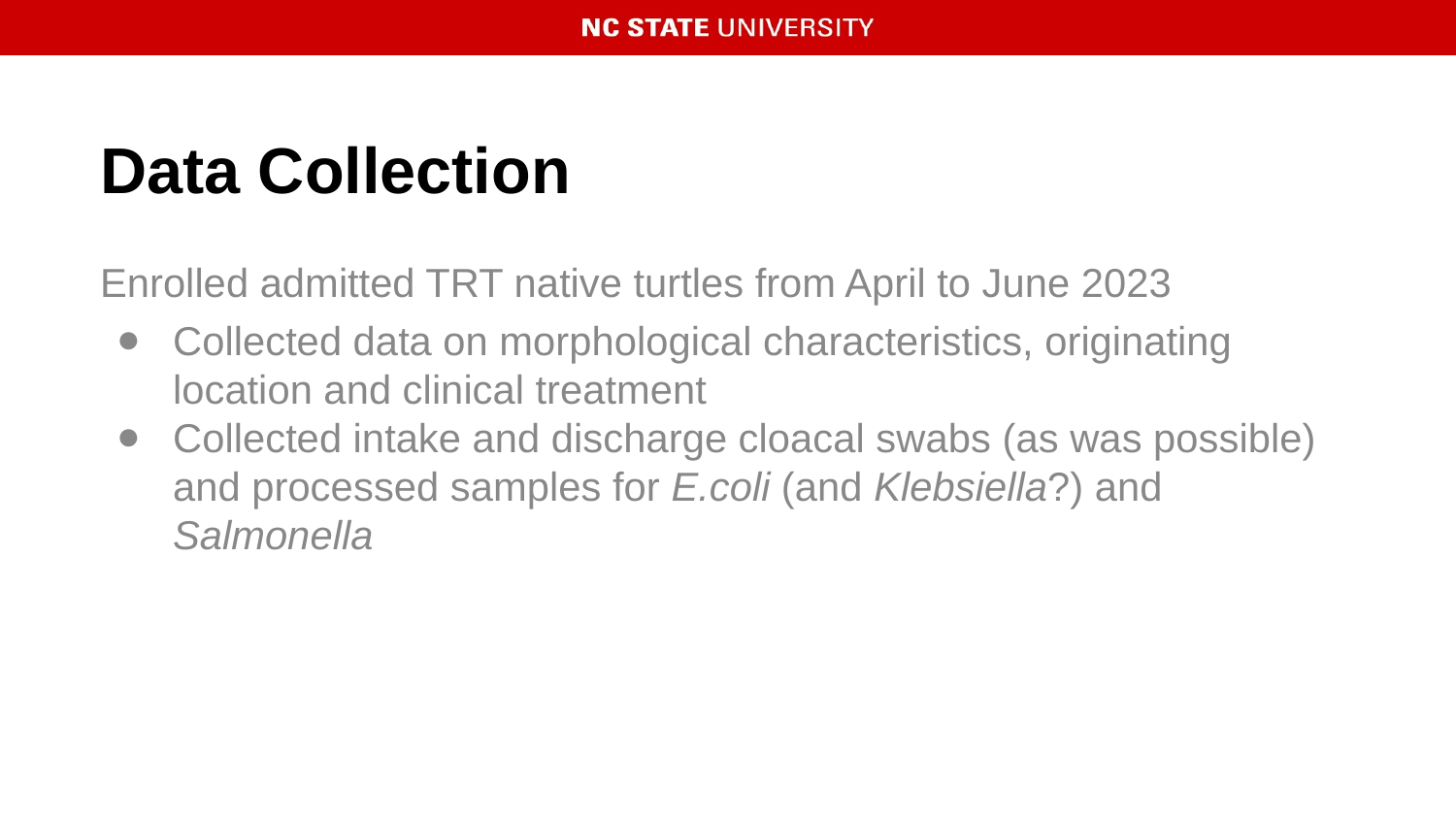

# Data Collection
Enrolled admitted TRT native turtles from April to June 2023
Collected data on morphological characteristics, originating location and clinical treatment
Collected intake and discharge cloacal swabs (as was possible) and processed samples for E.coli (and Klebsiella?) and Salmonella